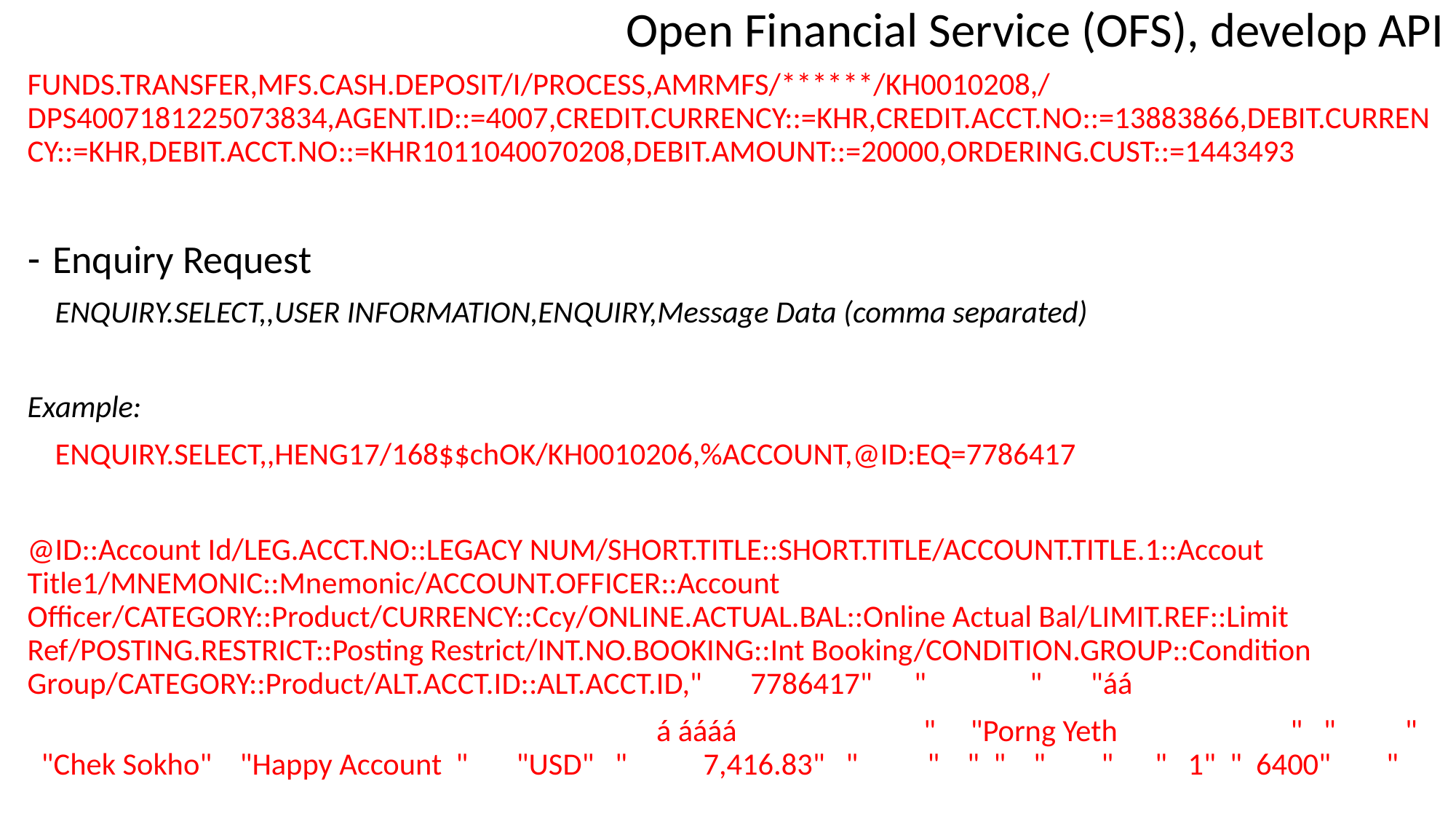

# Open Financial Service (OFS), develop API
FUNDS.TRANSFER,MFS.CASH.DEPOSIT/I/PROCESS,AMRMFS/******/KH0010208,/DPS4007181225073834,AGENT.ID::=4007,CREDIT.CURRENCY::=KHR,CREDIT.ACCT.NO::=13883866,DEBIT.CURRENCY::=KHR,DEBIT.ACCT.NO::=KHR1011040070208,DEBIT.AMOUNT::=20000,ORDERING.CUST::=1443493

Enquiry Request
    ENQUIRY.SELECT,,USER INFORMATION,ENQUIRY,Message Data (comma separated)

Example:
    ENQUIRY.SELECT,,HENG17/168$$chOK/KH0010206,%ACCOUNT,@ID:EQ=7786417

@ID::Account Id/LEG.ACCT.NO::LEGACY NUM/SHORT.TITLE::SHORT.TITLE/ACCOUNT.TITLE.1::Accout Title1/MNEMONIC::Mnemonic/ACCOUNT.OFFICER::Account Officer/CATEGORY::Product/CURRENCY::Ccy/ONLINE.ACTUAL.BAL::Online Actual Bal/LIMIT.REF::Limit Ref/POSTING.RESTRICT::Posting Restrict/INT.NO.BOOKING::Int Booking/CONDITION.GROUP::Condition Group/CATEGORY::Product/ALT.ACCT.ID::ALT.ACCT.ID,"       7786417"      "               "       "áá
                                                                                           á áááá                           "     "Porng Yeth                         "   "          "    "Chek Sokho"    "Happy Account  "       "USD"   "           7,416.83"   "          "    "  "    "        "      "   1"  "  6400"        "